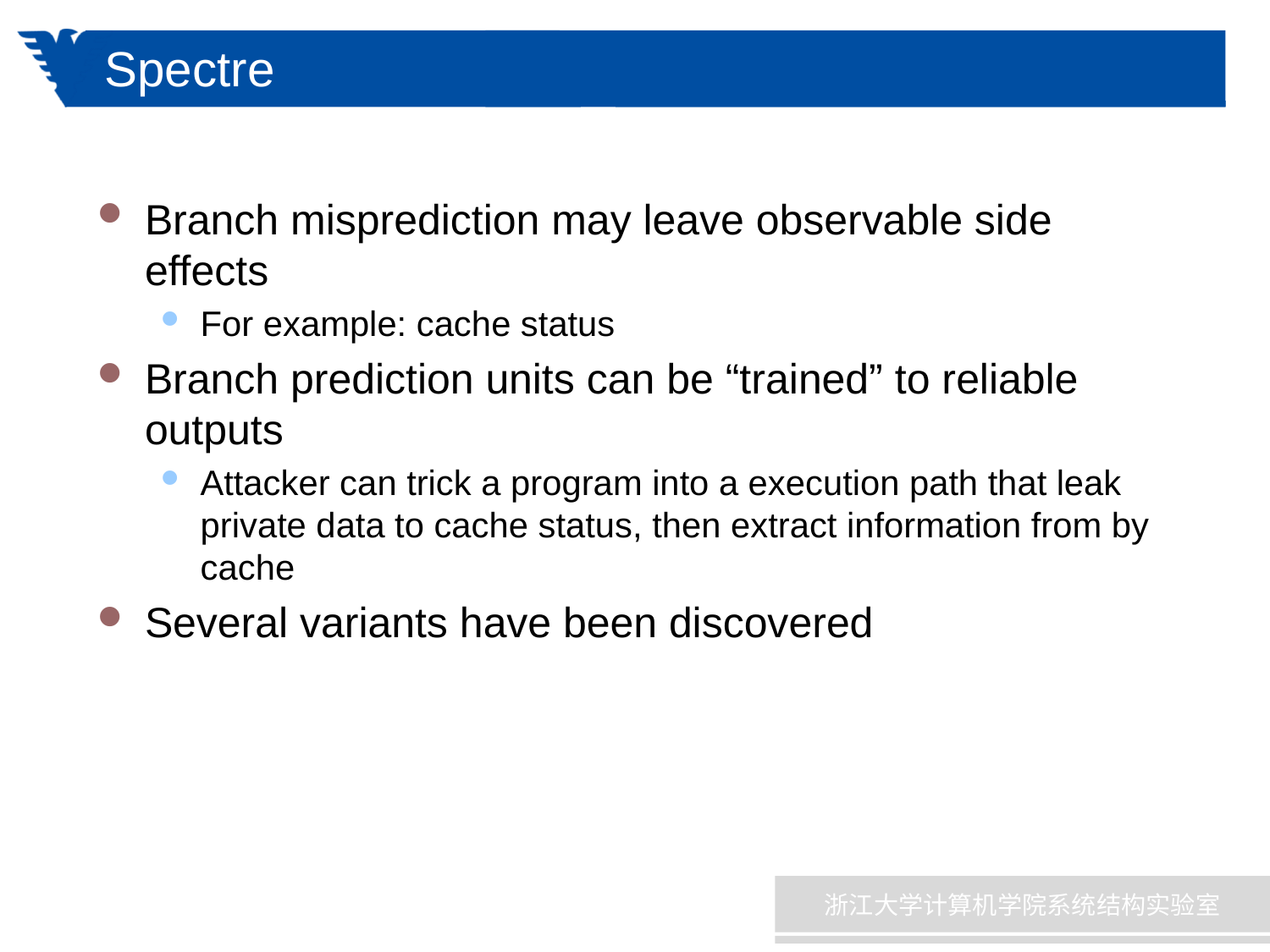

# Spectre
Branch misprediction may leave observable side effects
For example: cache status
Branch prediction units can be “trained” to reliable outputs
Attacker can trick a program into a execution path that leak private data to cache status, then extract information from by cache
Several variants have been discovered